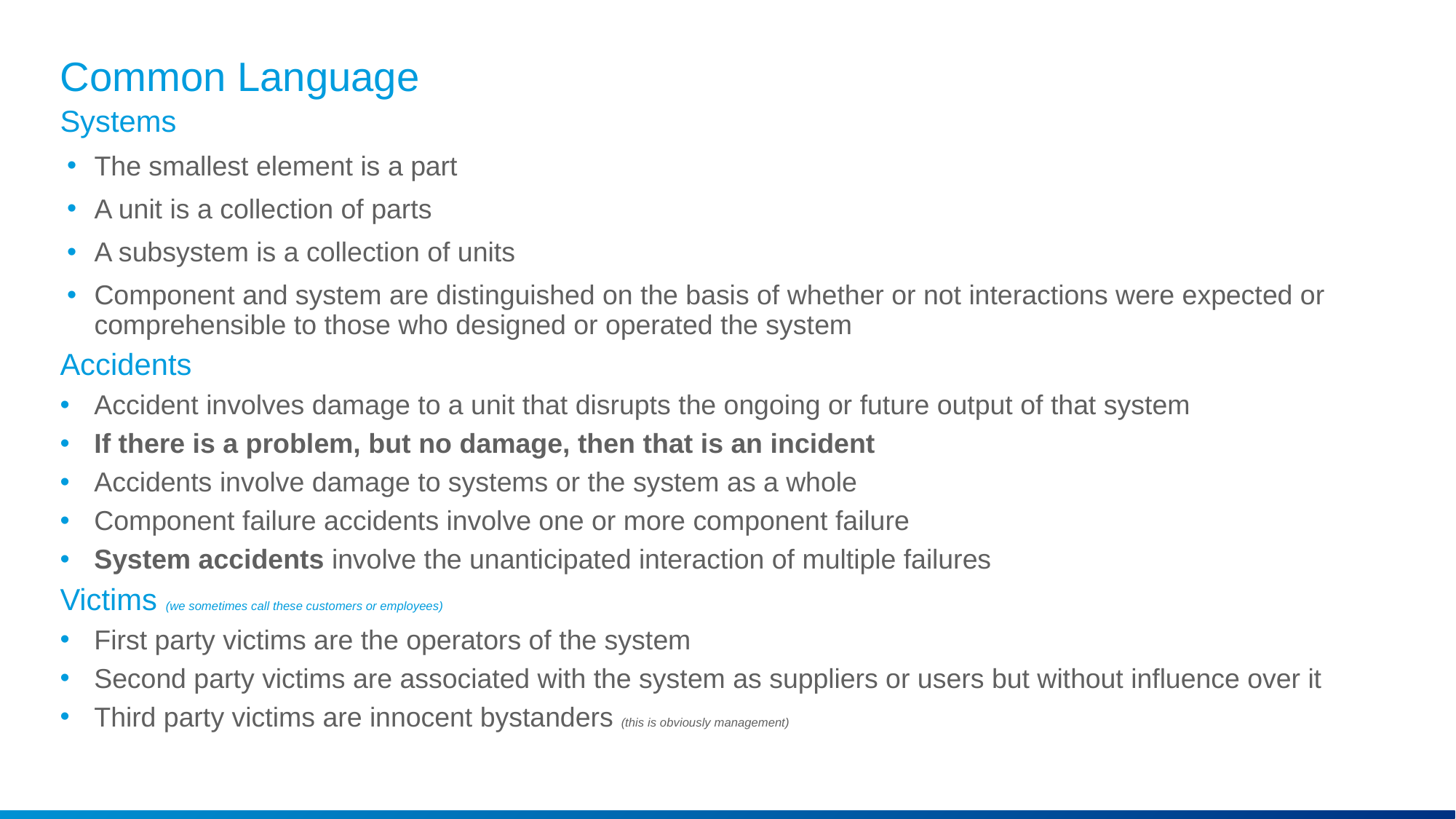

Master Layout Slides
# Common Language
Systems
The smallest element is a part
A unit is a collection of parts
A subsystem is a collection of units
Component and system are distinguished on the basis of whether or not interactions were expected or comprehensible to those who designed or operated the system
Accidents
Accident involves damage to a unit that disrupts the ongoing or future output of that system
If there is a problem, but no damage, then that is an incident
Accidents involve damage to systems or the system as a whole
Component failure accidents involve one or more component failure
System accidents involve the unanticipated interaction of multiple failures
Victims (we sometimes call these customers or employees)
First party victims are the operators of the system
Second party victims are associated with the system as suppliers or users but without influence over it
Third party victims are innocent bystanders (this is obviously management)

This box will not be visible in Slide Show mode or
when printed.